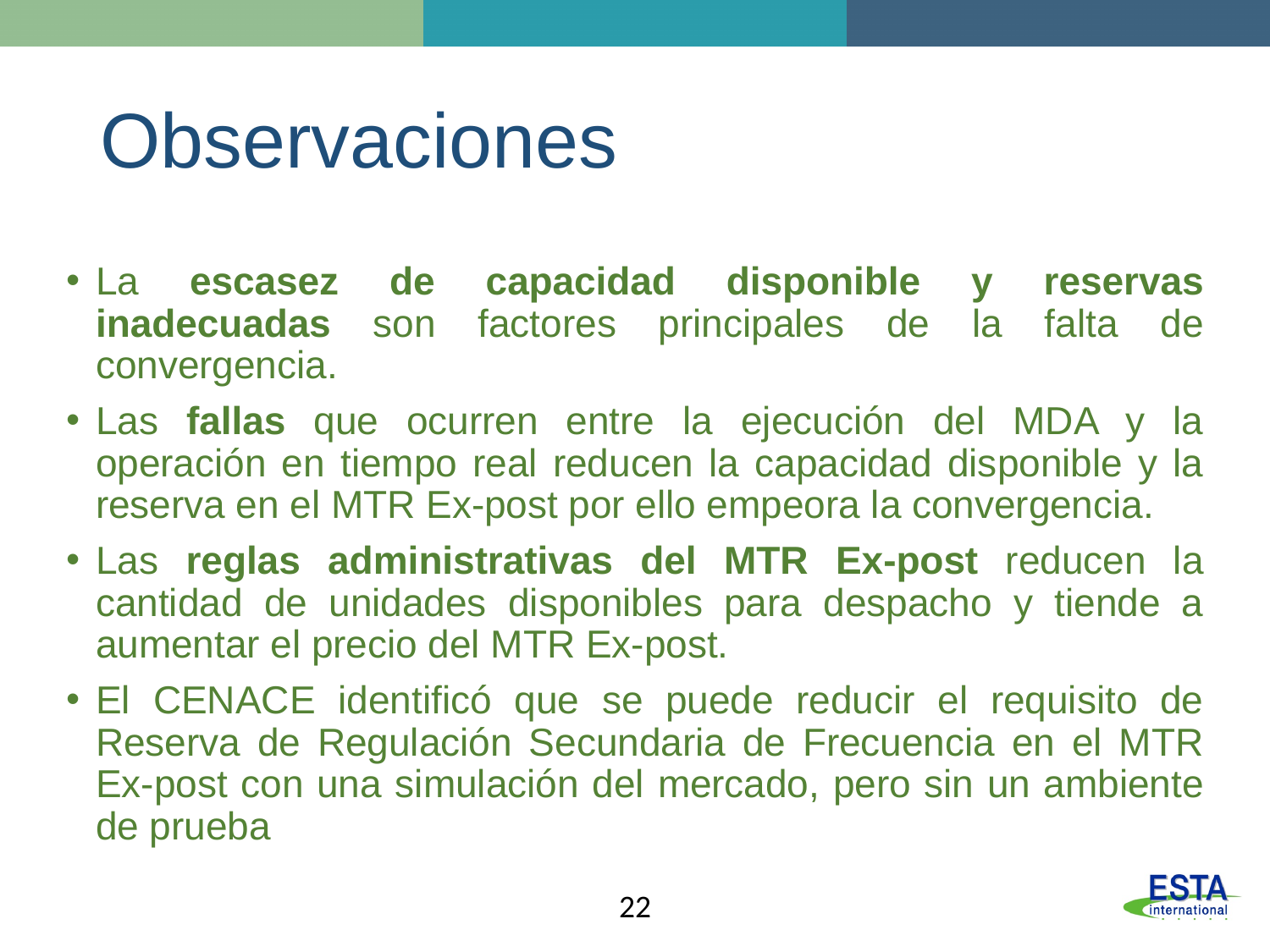

# Observaciones
La escasez de capacidad disponible y reservas inadecuadas son factores principales de la falta de convergencia.
Las fallas que ocurren entre la ejecución del MDA y la operación en tiempo real reducen la capacidad disponible y la reserva en el MTR Ex-post por ello empeora la convergencia.
Las reglas administrativas del MTR Ex-post reducen la cantidad de unidades disponibles para despacho y tiende a aumentar el precio del MTR Ex-post.
El CENACE identificó que se puede reducir el requisito de Reserva de Regulación Secundaria de Frecuencia en el MTR Ex-post con una simulación del mercado, pero sin un ambiente de prueba
22